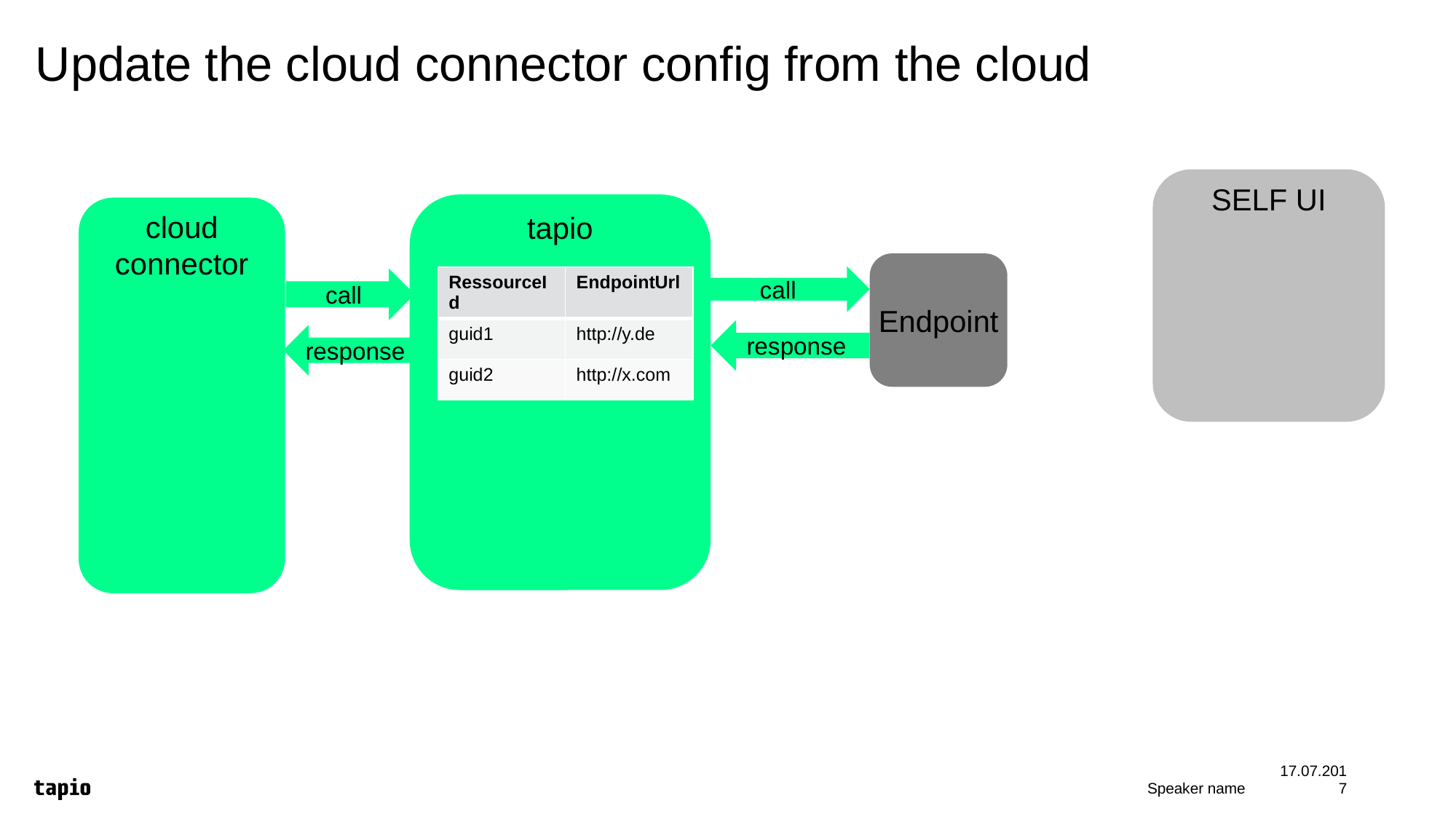

# Update the cloud connector config from the cloud
SELF UI
tapio
cloud connector
Endpoint
call
| RessourceId | EndpointUrl |
| --- | --- |
| guid1 | http://y.de |
| guid2 | http://x.com |
call
response
response
Speaker name
17.07.2017